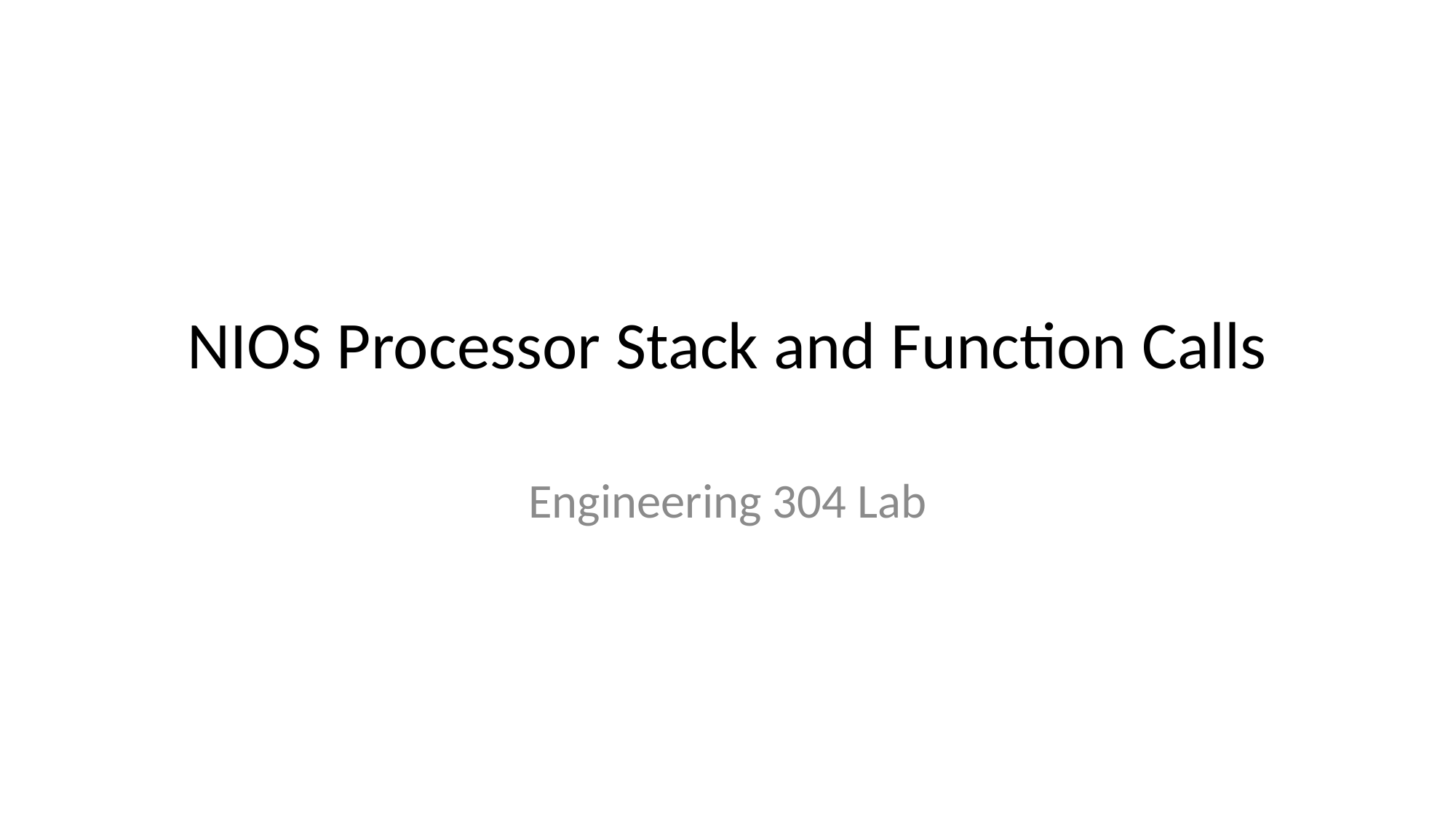

# NIOS Processor Stack and Function Calls
Engineering 304 Lab